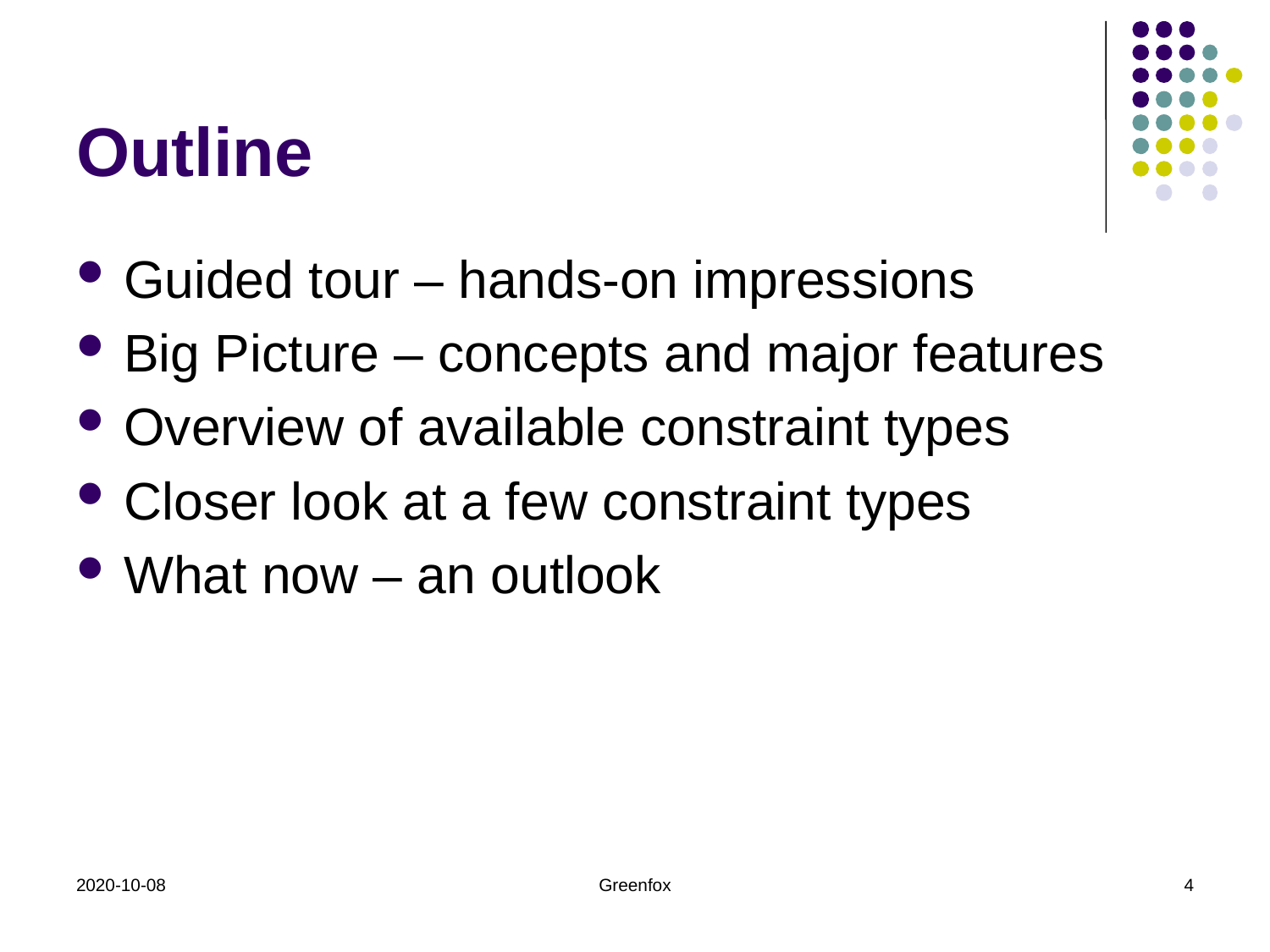

# Outline
Guided tour – hands-on impressions
Big Picture – concepts and major features
Overview of available constraint types
Closer look at a few constraint types
What now – an outlook

2020-10-08
Greenfox
4